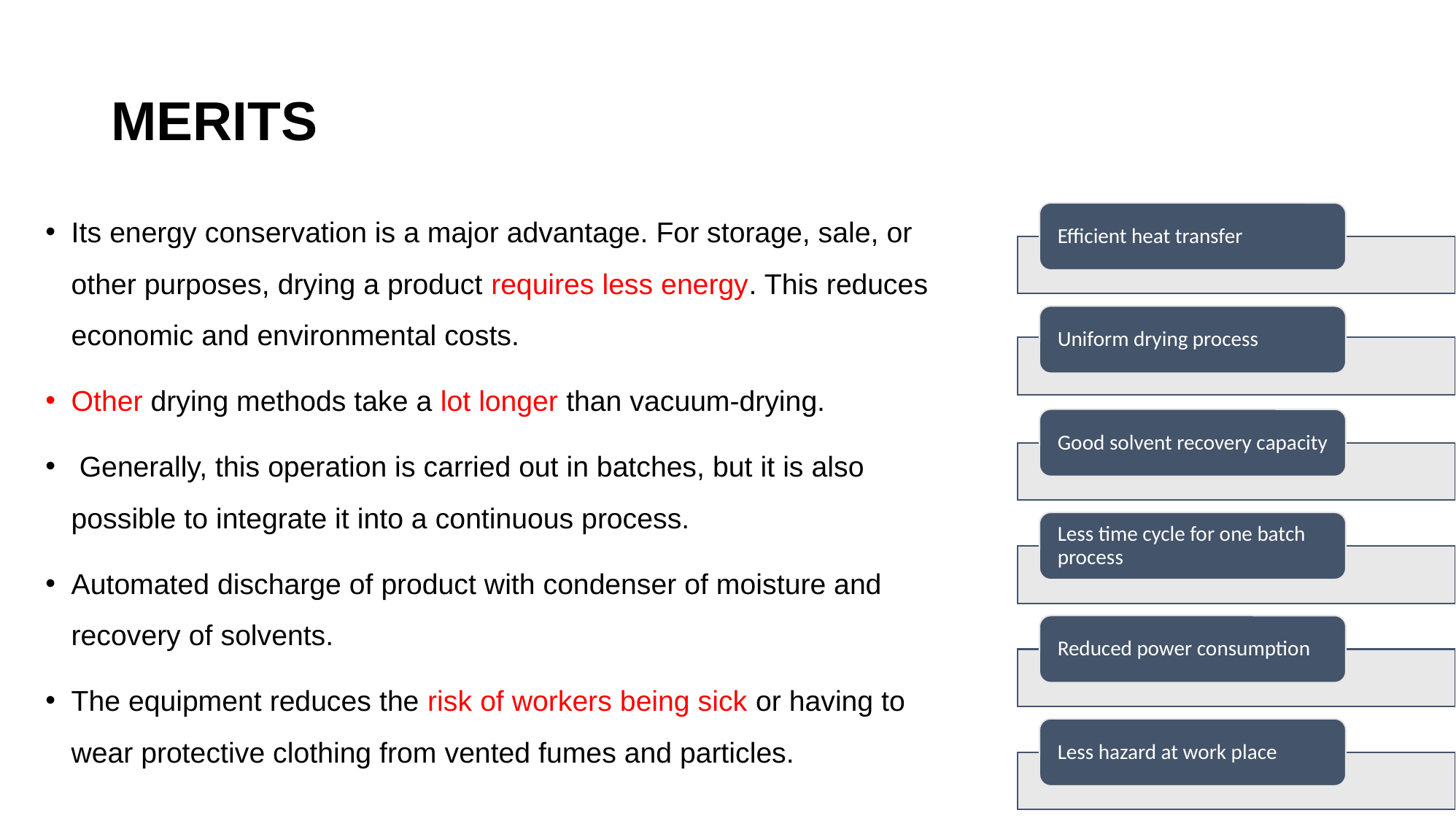

# MERITS
Its energy conservation is a major advantage. For storage, sale, or other purposes, drying a product requires less energy. This reduces economic and environmental costs.
Other drying methods take a lot longer than vacuum-drying.
 Generally, this operation is carried out in batches, but it is also possible to integrate it into a continuous process.
Automated discharge of product with condenser of moisture and recovery of solvents.
The equipment reduces the risk of workers being sick or having to wear protective clothing from vented fumes and particles.

Efficient heat transfer
Uniform drying process
Good solvent recovery capacity
Less time cycle for one batch process
Reduced power consumption
Less hazard at work place